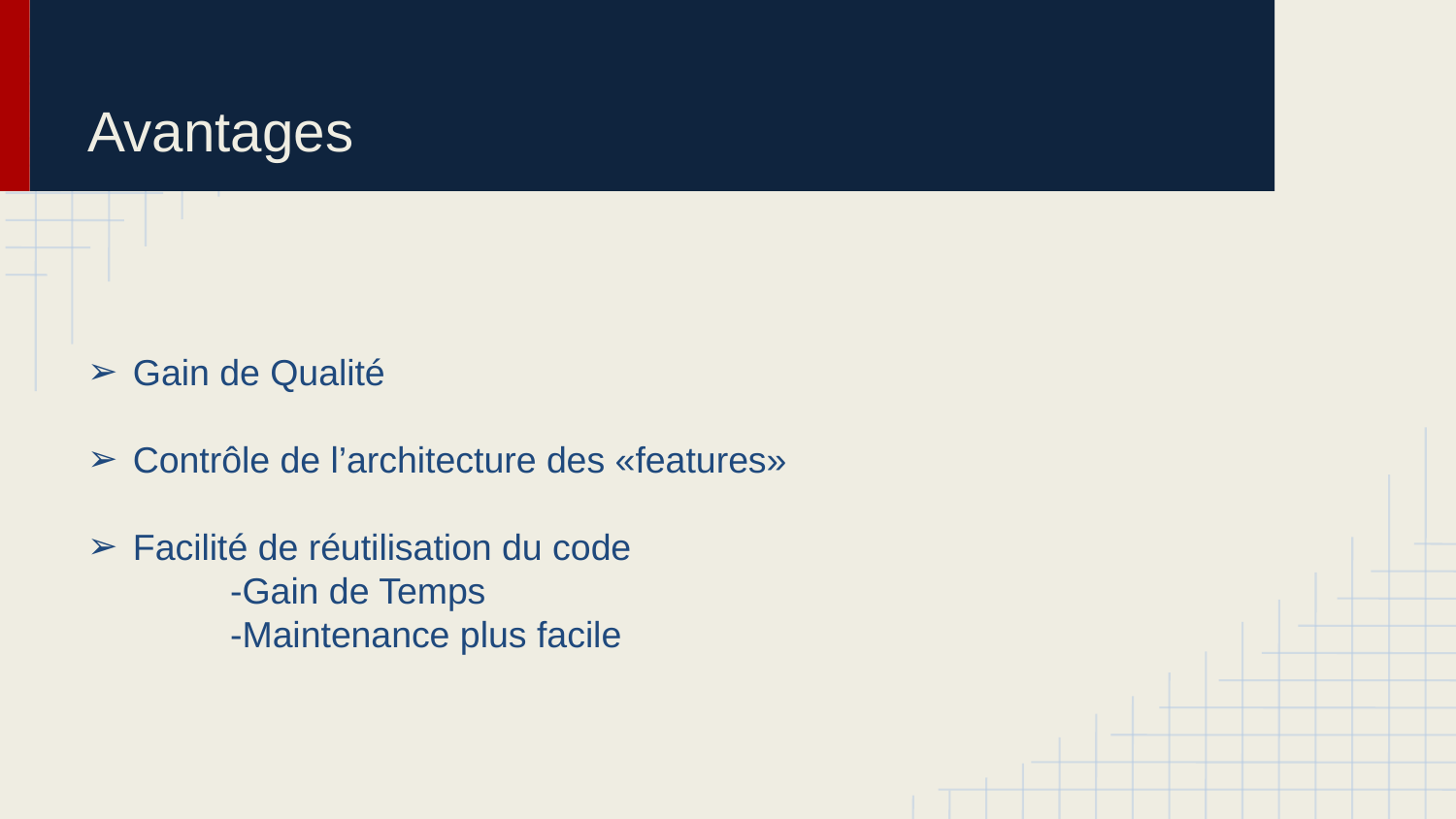

# Avantages

Gain de Qualité

Contrôle de l’architecture des «features»

Facilité de réutilisation du code
              -Gain de Temps
              -Maintenance plus facile